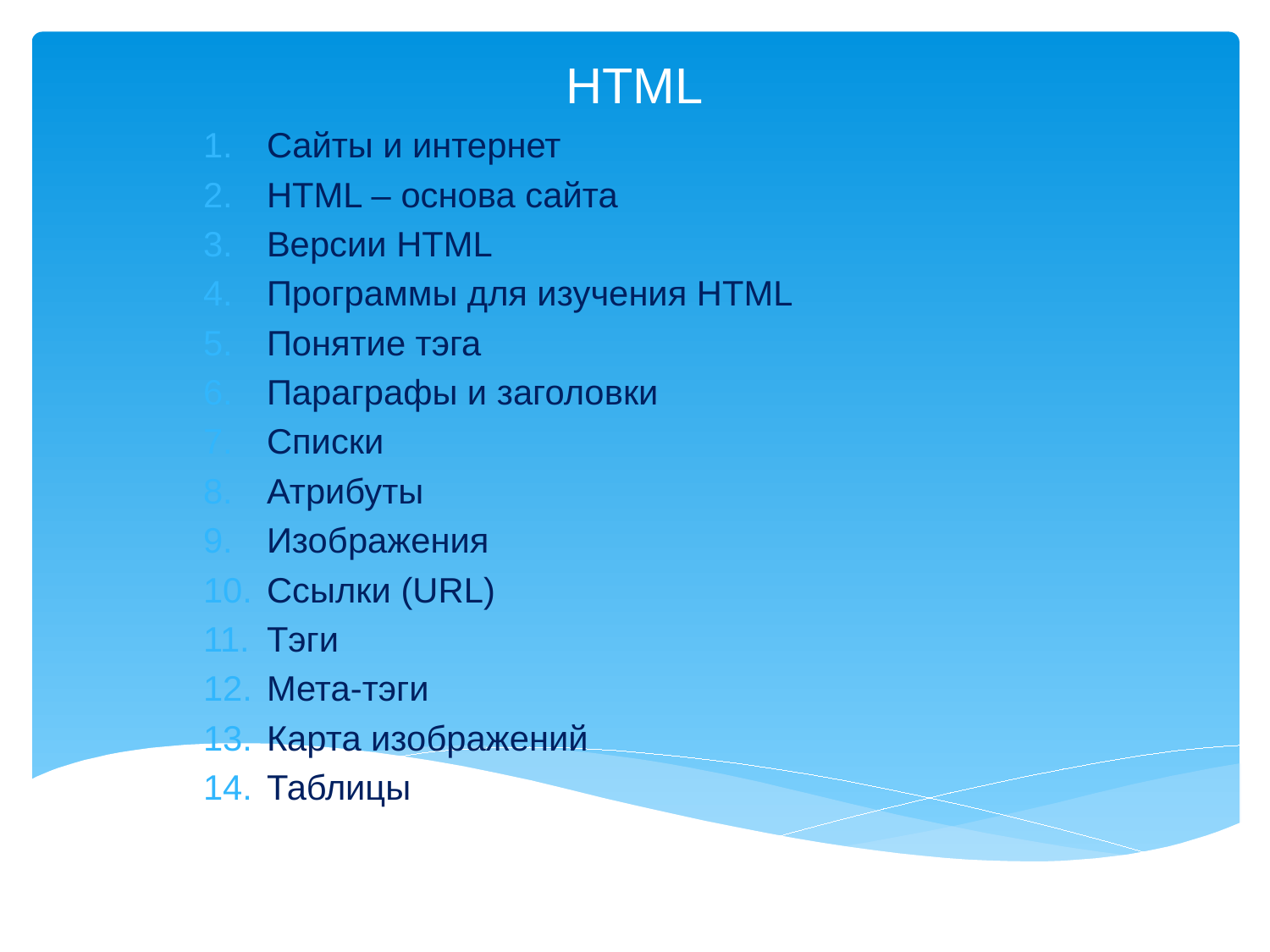

# HTML
Сайты и интернет
HTML – основа сайта
Версии HTML
Программы для изучения HTML
Понятие тэга
Параграфы и заголовки
Списки
Атрибуты
Изображения
Ссылки (URL)
Тэги
Мета-тэги
Карта изображений
Таблицы